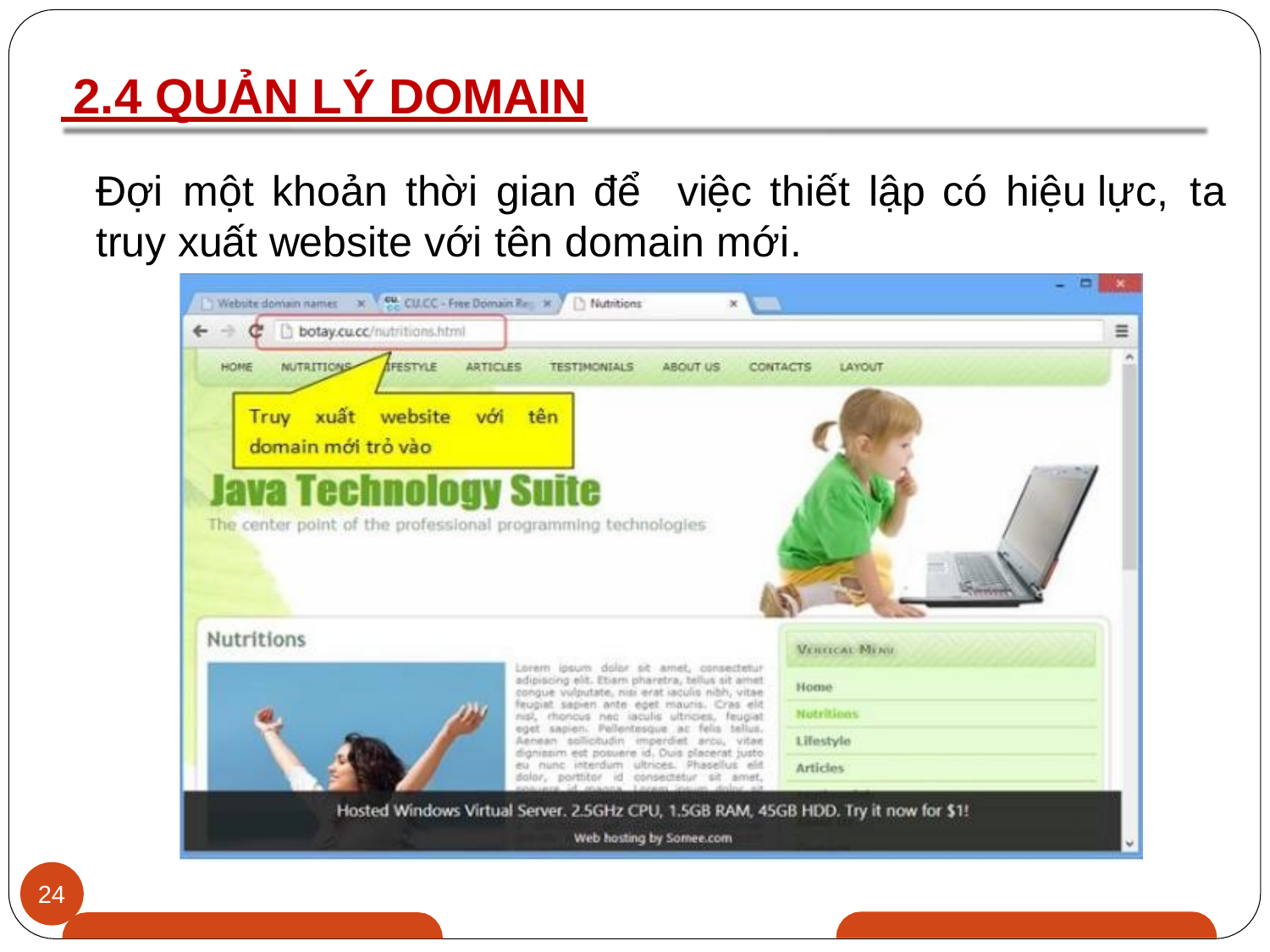

# 2.4 QUẢN LÝ DOMAIN
Đợi	một	khoản thời	gian để	việc	thiết	lập có	hiệu lực, ta
truy xuất website với tên domain mới.

24